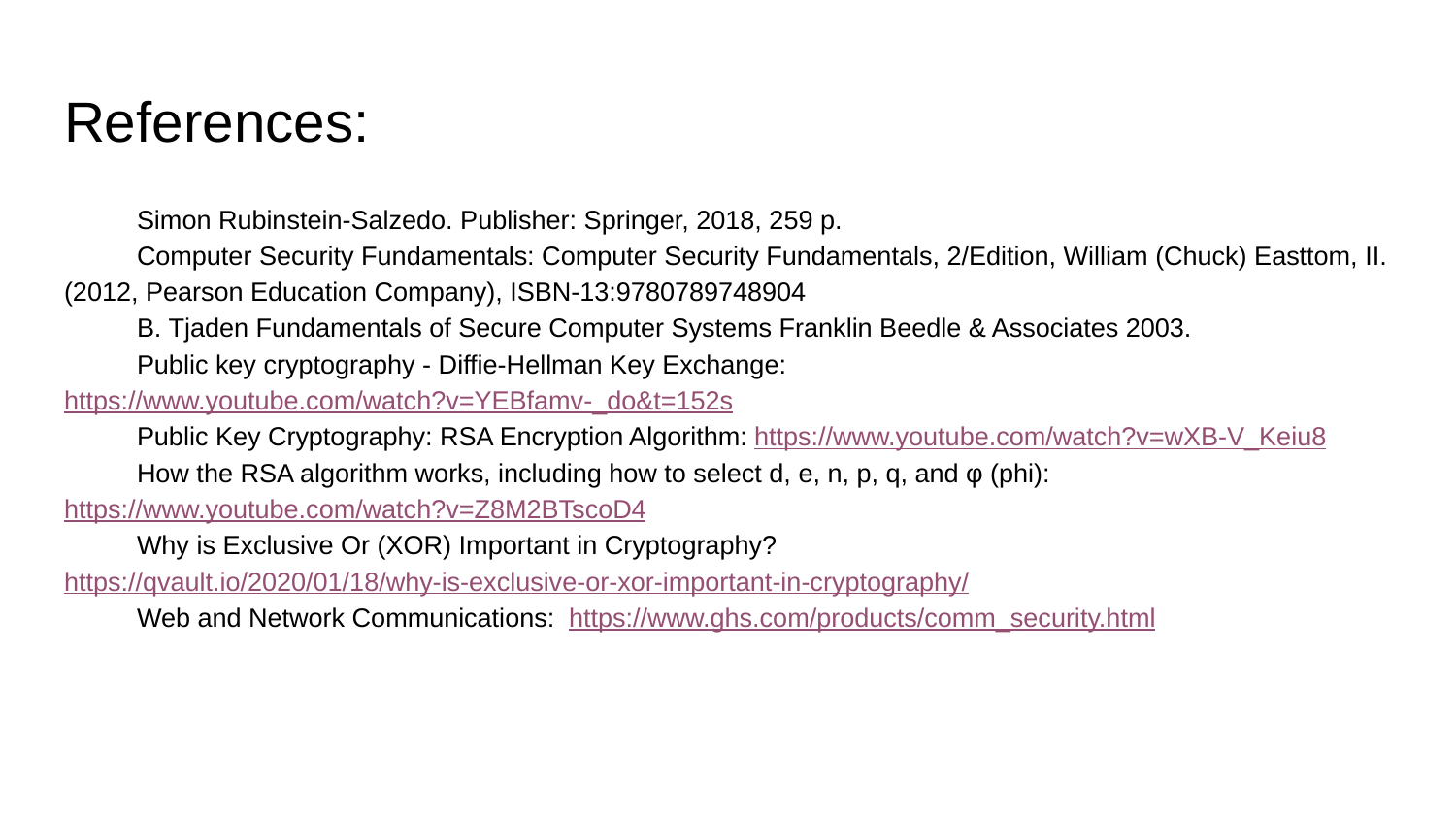

# References:
Simon Rubinstein-Salzedo. Publisher: Springer, 2018, 259 p.
Computer Security Fundamentals: Computer Security Fundamentals, 2/Edition, William (Chuck) Easttom, II. (2012, Pearson Education Company), ISBN-13:9780789748904
B. Tjaden Fundamentals of Secure Computer Systems Franklin Beedle & Associates 2003.
Public key cryptography - Diffie-Hellman Key Exchange:  https://www.youtube.com/watch?v=YEBfamv-_do&t=152s
Public Key Cryptography: RSA Encryption Algorithm: https://www.youtube.com/watch?v=wXB-V_Keiu8
How the RSA algorithm works, including how to select d, e, n, p, q, and φ (phi): https://www.youtube.com/watch?v=Z8M2BTscoD4
Why is Exclusive Or (XOR) Important in Cryptography? https://qvault.io/2020/01/18/why-is-exclusive-or-xor-important-in-cryptography/
Web and Network Communications:  https://www.ghs.com/products/comm_security.html